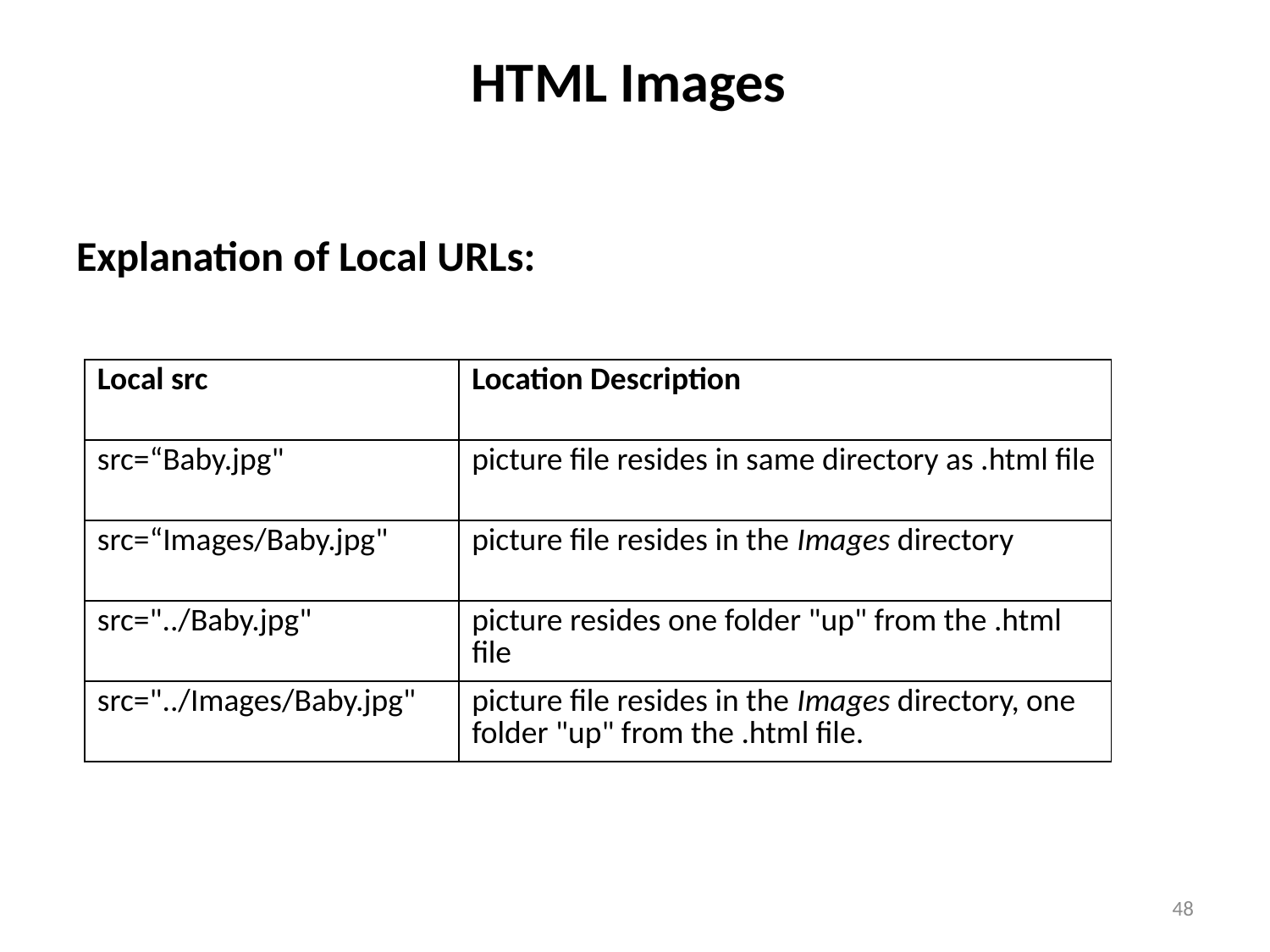

# HTML Images
Explanation of Local URLs:
| Local src | Location Description |
| --- | --- |
| src=“Baby.jpg" | picture file resides in same directory as .html file |
| src=“Images/Baby.jpg" | picture file resides in the Images directory |
| src="../Baby.jpg" | picture resides one folder "up" from the .html file |
| src="../Images/Baby.jpg" | picture file resides in the Images directory, one folder "up" from the .html file. |
48